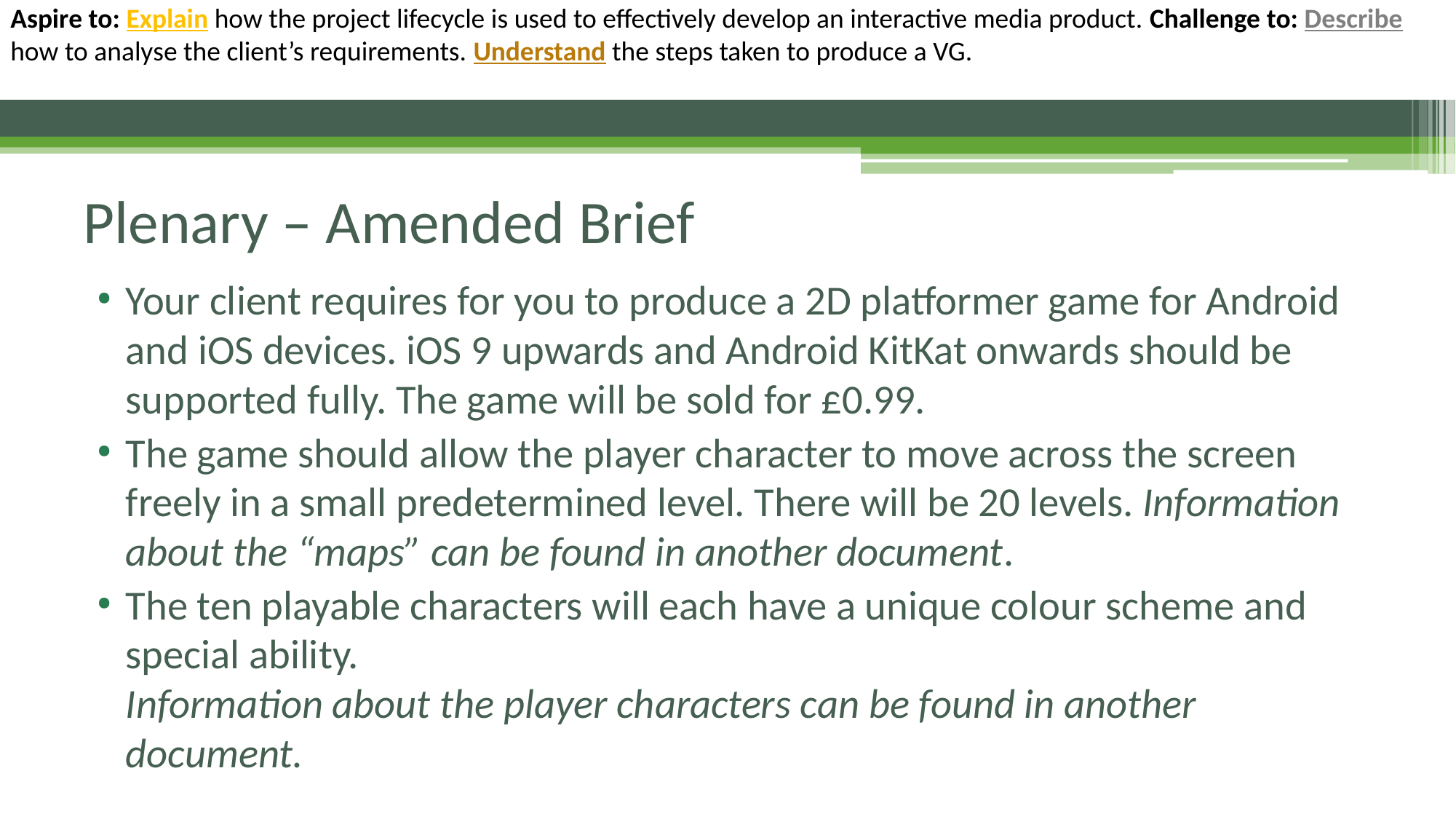

# Plenary – Amended Brief
Your client requires for you to produce a 2D platformer game for Android and iOS devices. iOS 9 upwards and Android KitKat onwards should be supported fully. The game will be sold for £0.99.
The game should allow the player character to move across the screen freely in a small predetermined level. There will be 20 levels. Information about the “maps” can be found in another document.
The ten playable characters will each have a unique colour scheme and special ability.
Information about the player characters can be found in another document.